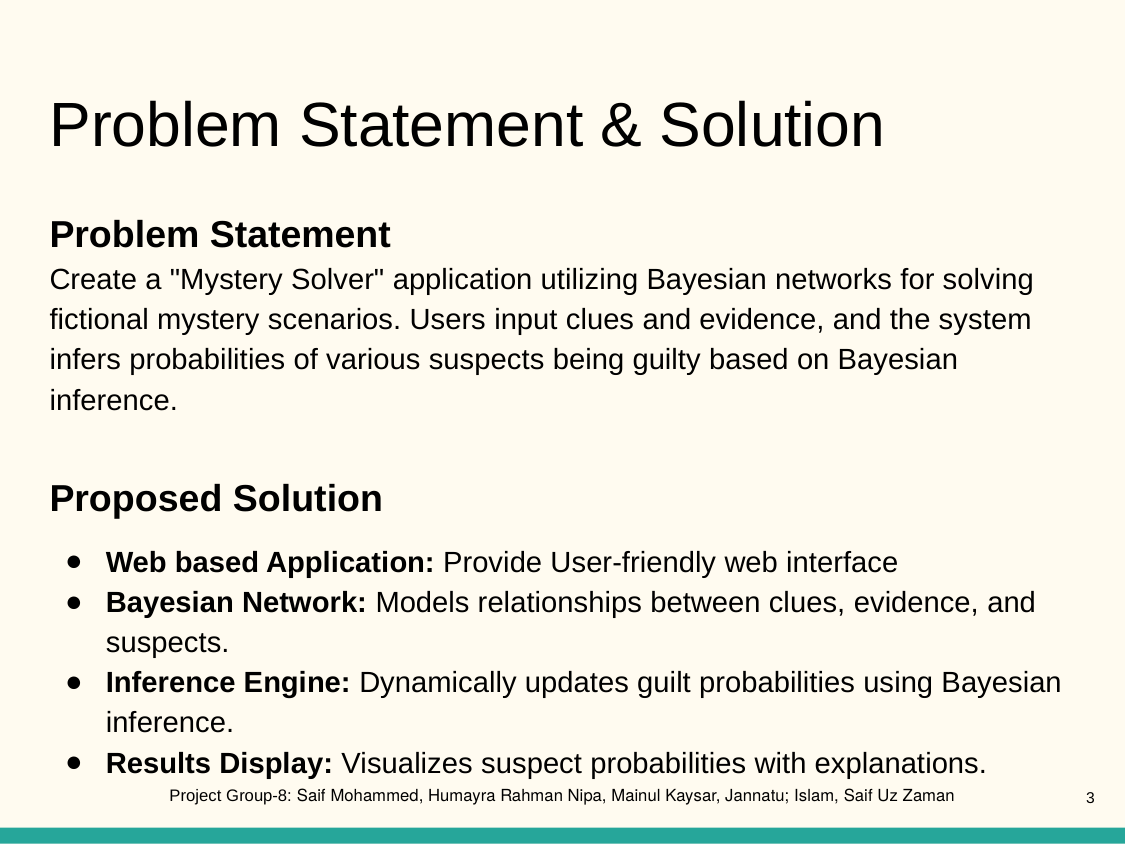

# Problem Statement & Solution
Problem Statement
Create a "Mystery Solver" application utilizing Bayesian networks for solving fictional mystery scenarios. Users input clues and evidence, and the system infers probabilities of various suspects being guilty based on Bayesian inference.

Proposed Solution
Web based Application: Provide User-friendly web interface
Bayesian Network: Models relationships between clues, evidence, and suspects.
Inference Engine: Dynamically updates guilt probabilities using Bayesian inference.
Results Display: Visualizes suspect probabilities with explanations.
3
Project Group-8: Saif Mohammed, Humayra Rahman Nipa, Mainul Kaysar, Jannatu; Islam, Saif Uz Zaman